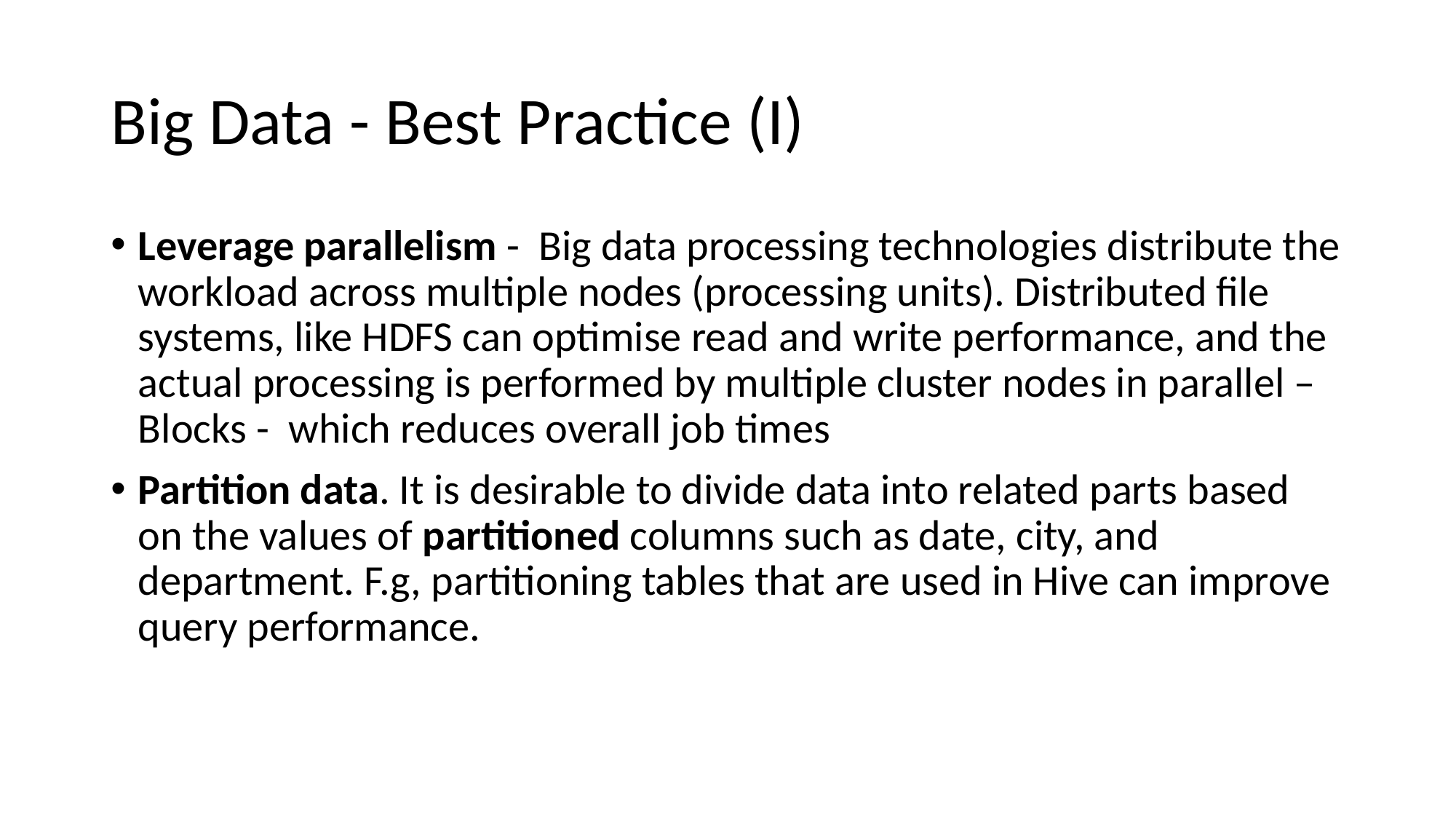

# Big Data - Best Practice (I)
Leverage parallelism -  Big data processing technologies distribute the workload across multiple nodes (processing units). Distributed file systems, like HDFS can optimise read and write performance, and the actual processing is performed by multiple cluster nodes in parallel – Blocks -  which reduces overall job times
Partition data. It is desirable to divide data into related parts based on the values of partitioned columns such as date, city, and department. F.g, partitioning tables that are used in Hive can improve query performance.